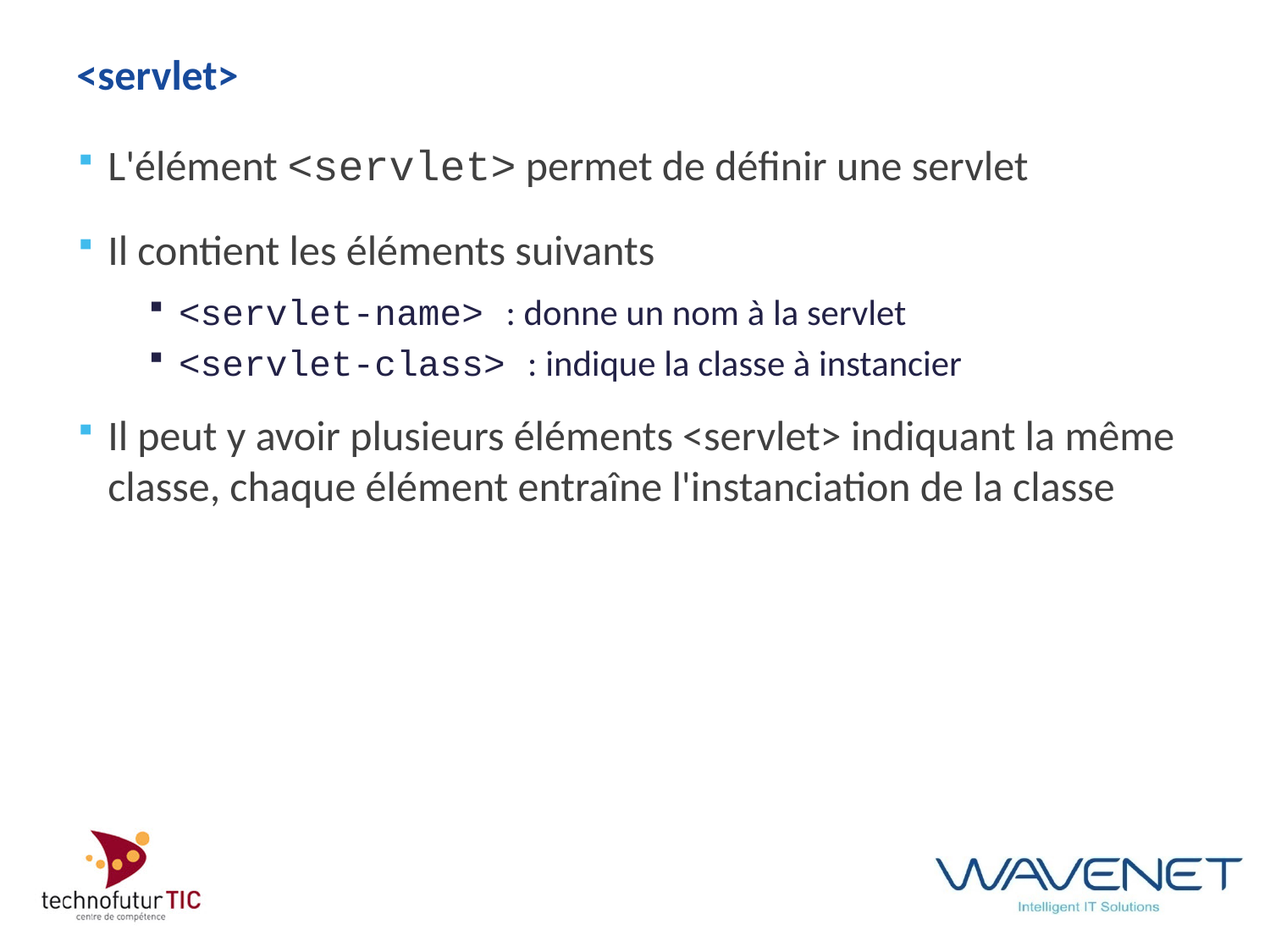

# <servlet>
L'élément <servlet> permet de définir une servlet
Il contient les éléments suivants
<servlet-name> : donne un nom à la servlet
<servlet-class> : indique la classe à instancier
Il peut y avoir plusieurs éléments <servlet> indiquant la même classe, chaque élément entraîne l'instanciation de la classe